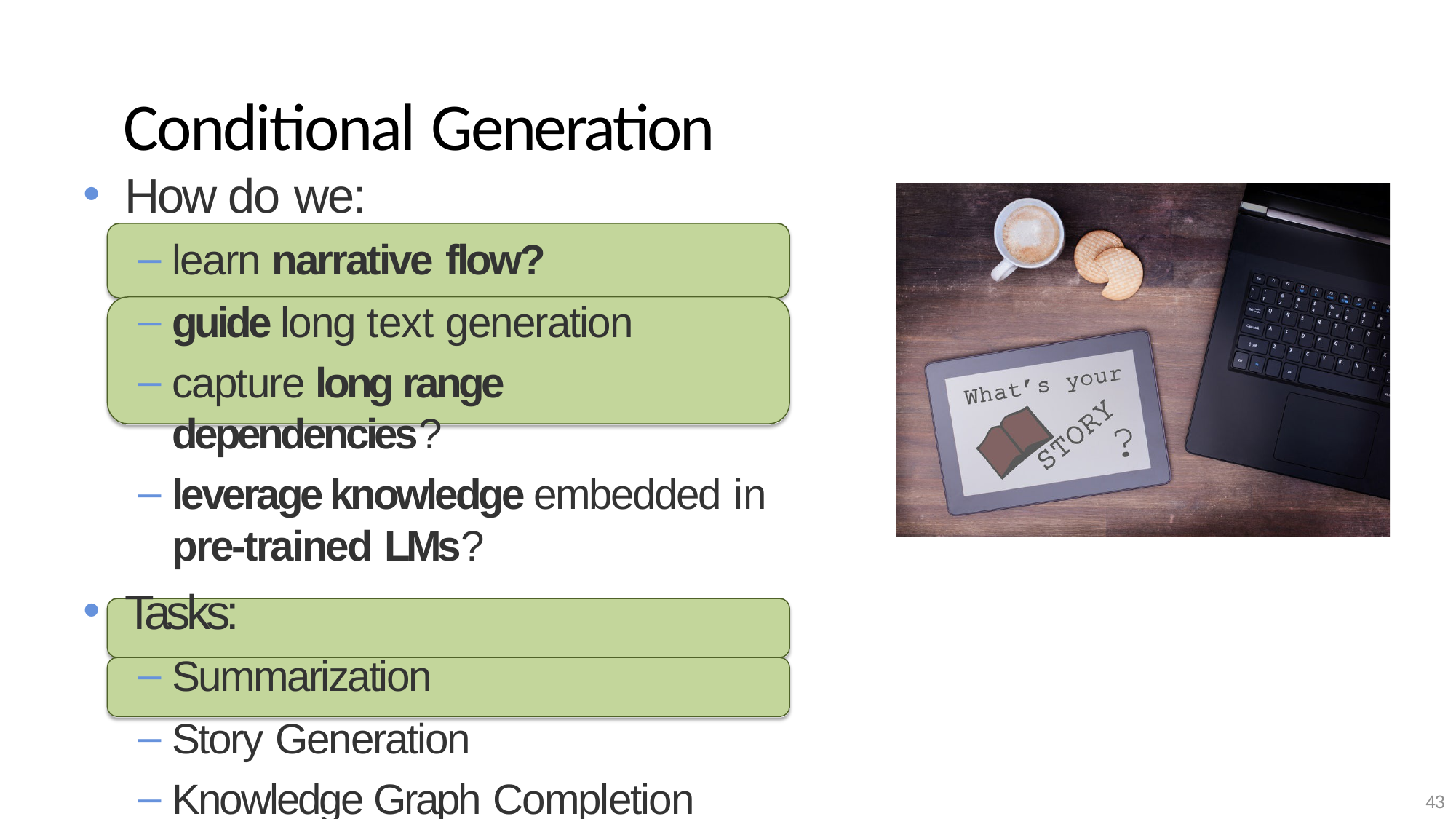

# Conditional Generation
How do we:
learn narrative flow?
guide long text generation
capture long range dependencies?
leverage knowledge embedded in
pre-trained LMs?
Tasks:
Summarization
Story Generation
Knowledge Graph Completion

43